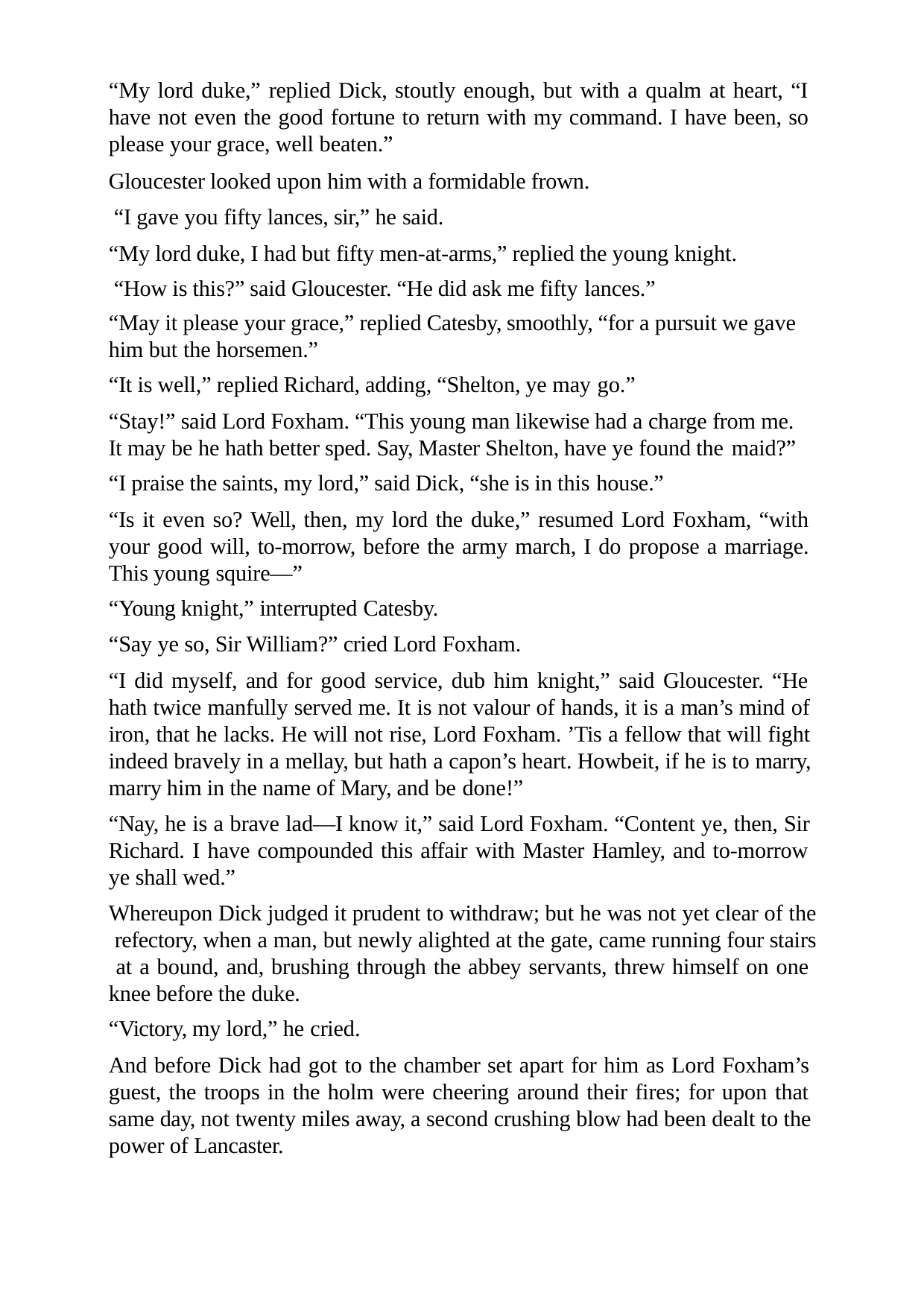

“My lord duke,” replied Dick, stoutly enough, but with a qualm at heart, “I  have not even the good fortune to return with my command. I have been, so  please your grace, well beaten.”
Gloucester looked upon him with a formidable frown.  “I gave you fifty lances, sir,” he said.
“My lord duke, I had but fifty men-at-arms,” replied the young knight.  “How is this?” said Gloucester. “He did ask me fifty lances.”
“May it please your grace,” replied Catesby, smoothly, “for a pursuit we gave  him but the horsemen.”
“It is well,” replied Richard, adding, “Shelton, ye may go.”
“Stay!” said Lord Foxham. “This young man likewise had a charge from me.  It may be he hath better sped. Say, Master Shelton, have ye found the maid?”
“I praise the saints, my lord,” said Dick, “she is in this house.”
“Is it even so? Well, then, my lord the duke,” resumed Lord Foxham, “with  your good will, to-morrow, before the army march, I do propose a marriage.  This young squire—”
“Young knight,” interrupted Catesby.
“Say ye so, Sir William?” cried Lord Foxham.
“I did myself, and for good service, dub him knight,” said Gloucester. “He  hath twice manfully served me. It is not valour of hands, it is a man’s mind of  iron, that he lacks. He will not rise, Lord Foxham. ’Tis a fellow that will fight  indeed bravely in a mellay, but hath a capon’s heart. Howbeit, if he is to marry,  marry him in the name of Mary, and be done!”
“Nay, he is a brave lad—I know it,” said Lord Foxham. “Content ye, then, Sir  Richard. I have compounded this affair with Master Hamley, and to-morrow  ye shall wed.”
Whereupon Dick judged it prudent to withdraw; but he was not yet clear of the  refectory, when a man, but newly alighted at the gate, came running four stairs  at a bound, and, brushing through the abbey servants, threw himself on one  knee before the duke.
“Victory, my lord,” he cried.
And before Dick had got to the chamber set apart for him as Lord Foxham’s  guest, the troops in the holm were cheering around their fires; for upon that  same day, not twenty miles away, a second crushing blow had been dealt to the  power of Lancaster.